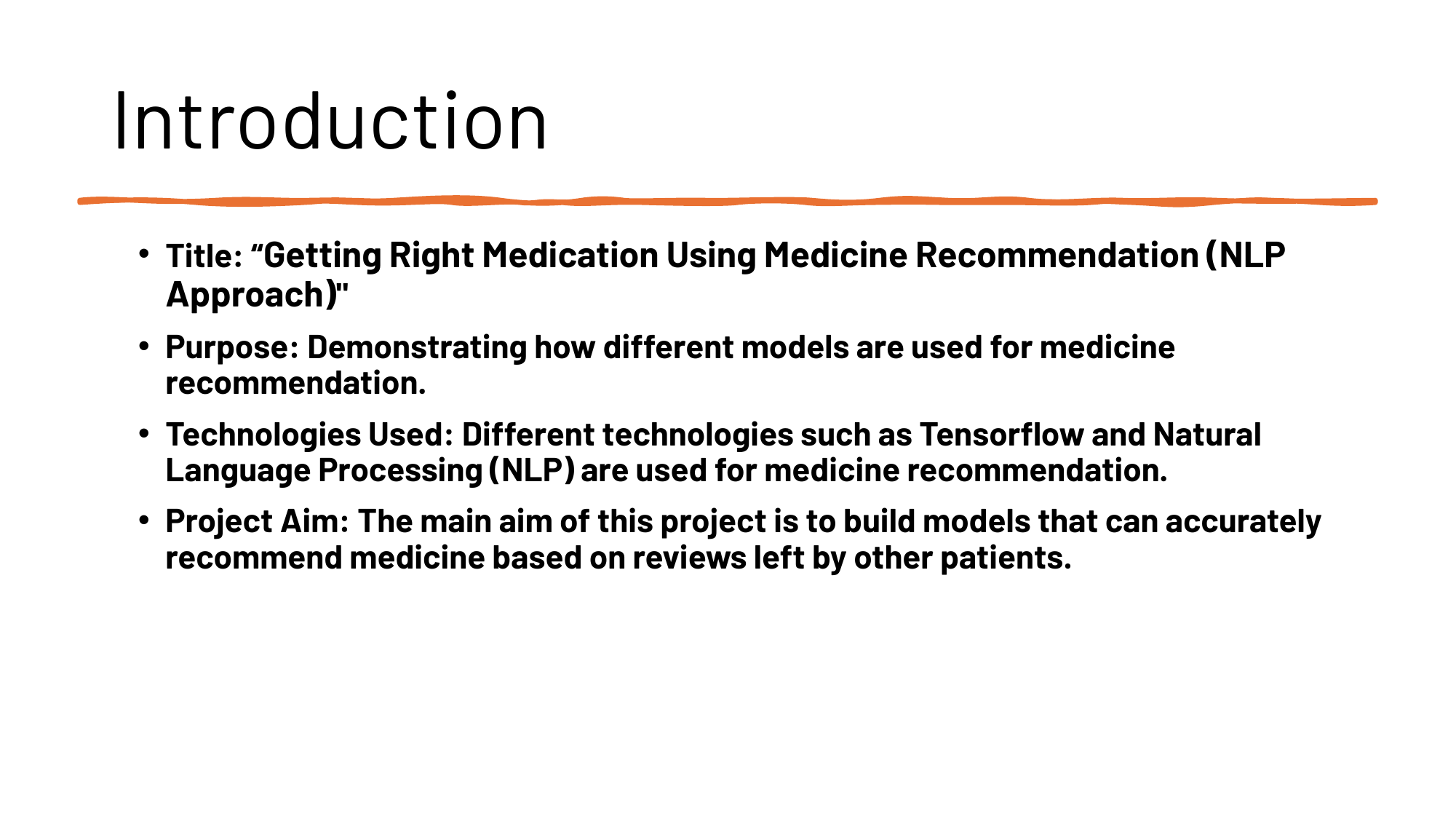

# Introduction

Title: “Getting Right Medication Using Medicine Recommendation (NLP Approach)"
Purpose: Demonstrating how different models are used for medicine recommendation.
Technologies Used: Different technologies such as Tensorflow and Natural Language Processing (NLP) are used for medicine recommendation.
Project Aim: The main aim of this project is to build models that can accurately recommend medicine based on reviews left by other patients.